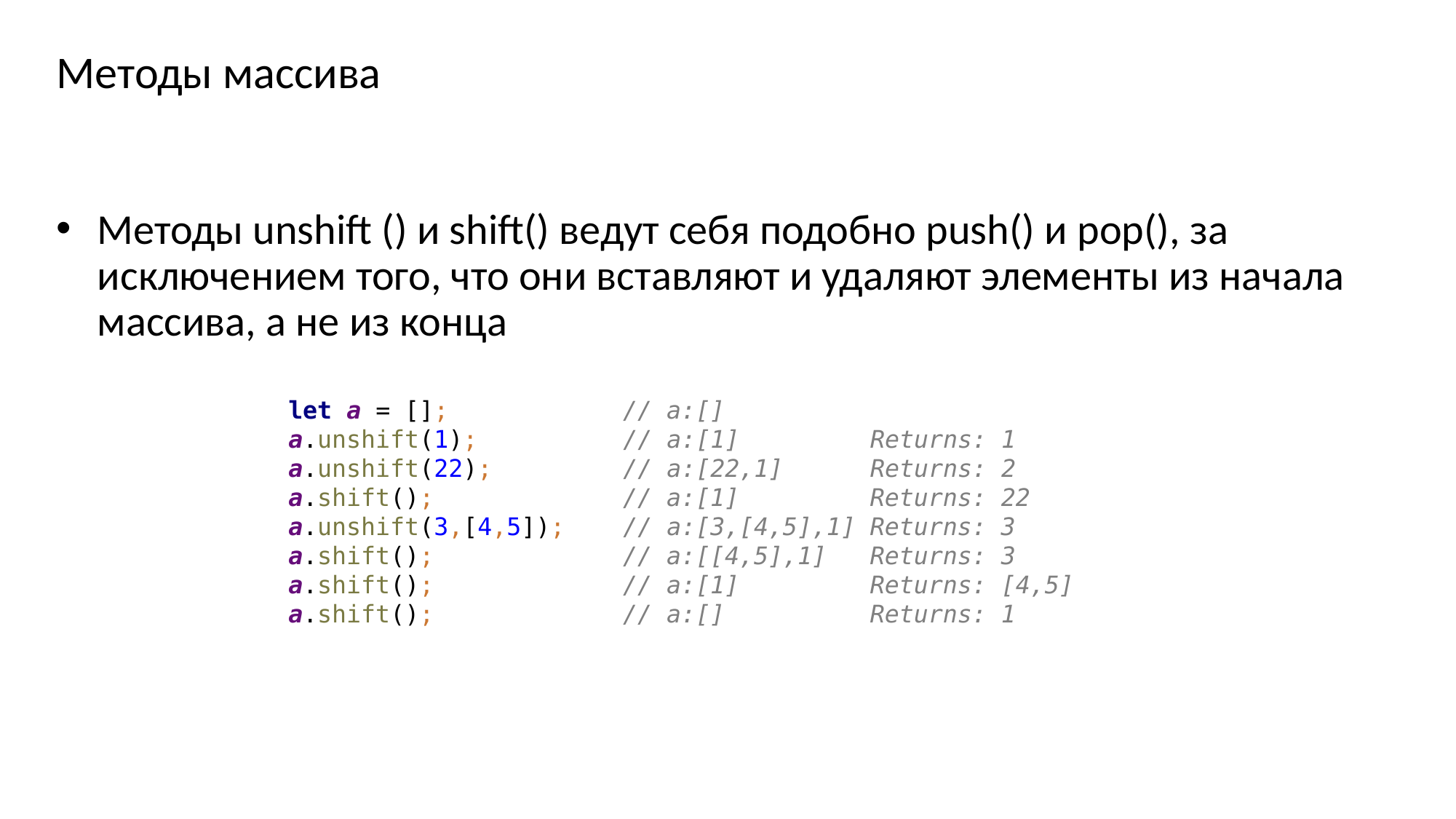

# Методы массива
Методы unshift () и shift() ведут себя подобно push() и pop(), за исключением того, что они вставляют и удаляют элементы из начала массива, а не из конца
let a = [];            // a:[]
a.unshift(1);          // a:[1]         Returns: 1
a.unshift(22);         // a:[22,1]      Returns: 2
a.shift();             // a:[1]         Returns: 22
a.unshift(3,[4,5]);    // a:[3,[4,5],1] Returns: 3
a.shift();             // a:[[4,5],1]   Returns: 3
a.shift();             // a:[1]         Returns: [4,5]
a.shift();             // a:[]          Returns: 1